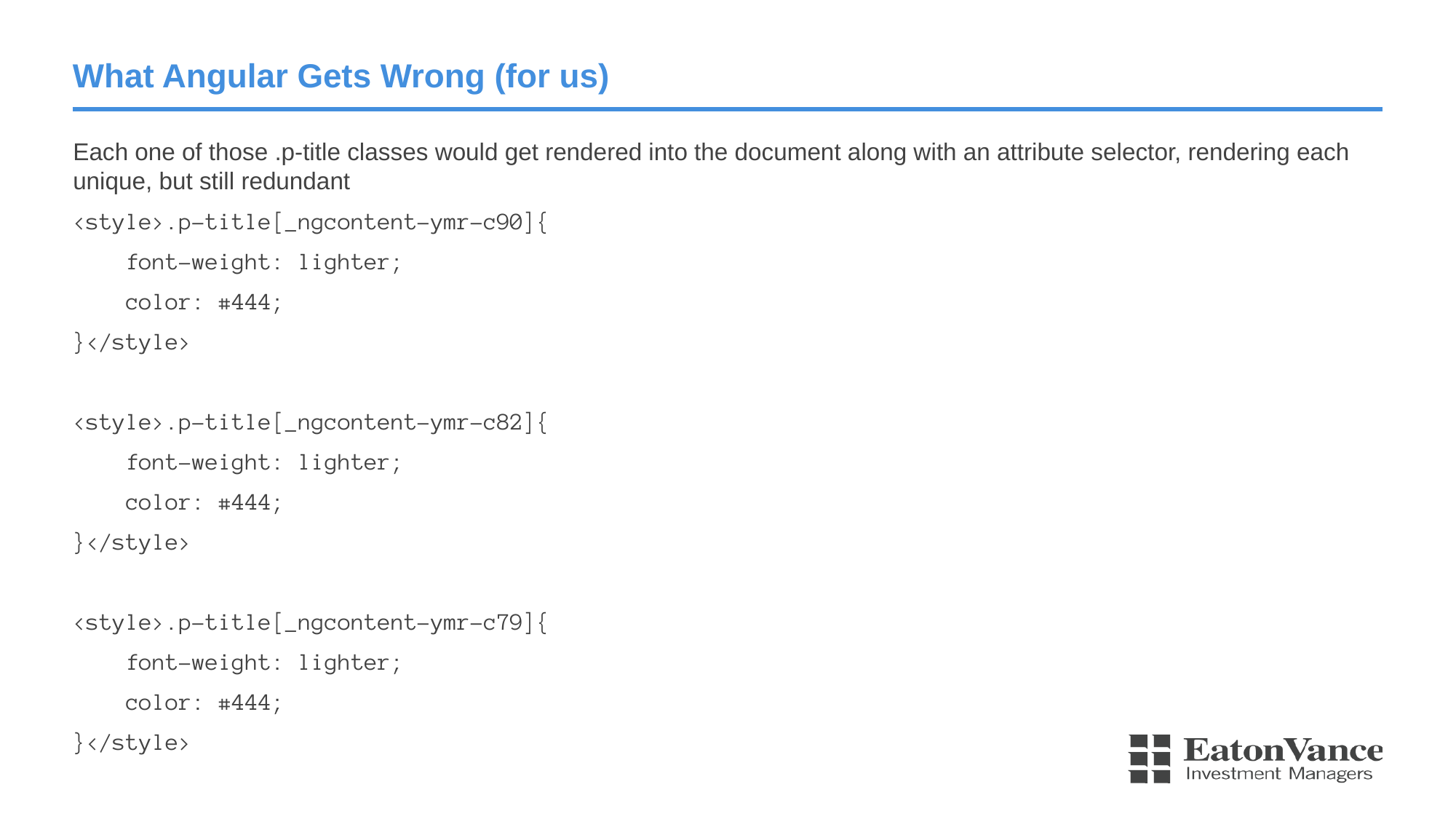

# What Angular Gets Wrong (for us)
Each one of those .p-title classes would get rendered into the document along with an attribute selector, rendering each unique, but still redundant
<style>.p-title[_ngcontent-ymr-c90]{
    font-weight: lighter;
    color: #444;
}</style>

<style>.p-title[_ngcontent-ymr-c82]{
    font-weight: lighter;
    color: #444;
}</style>

<style>.p-title[_ngcontent-ymr-c79]{
    font-weight: lighter;
    color: #444;
}</style>